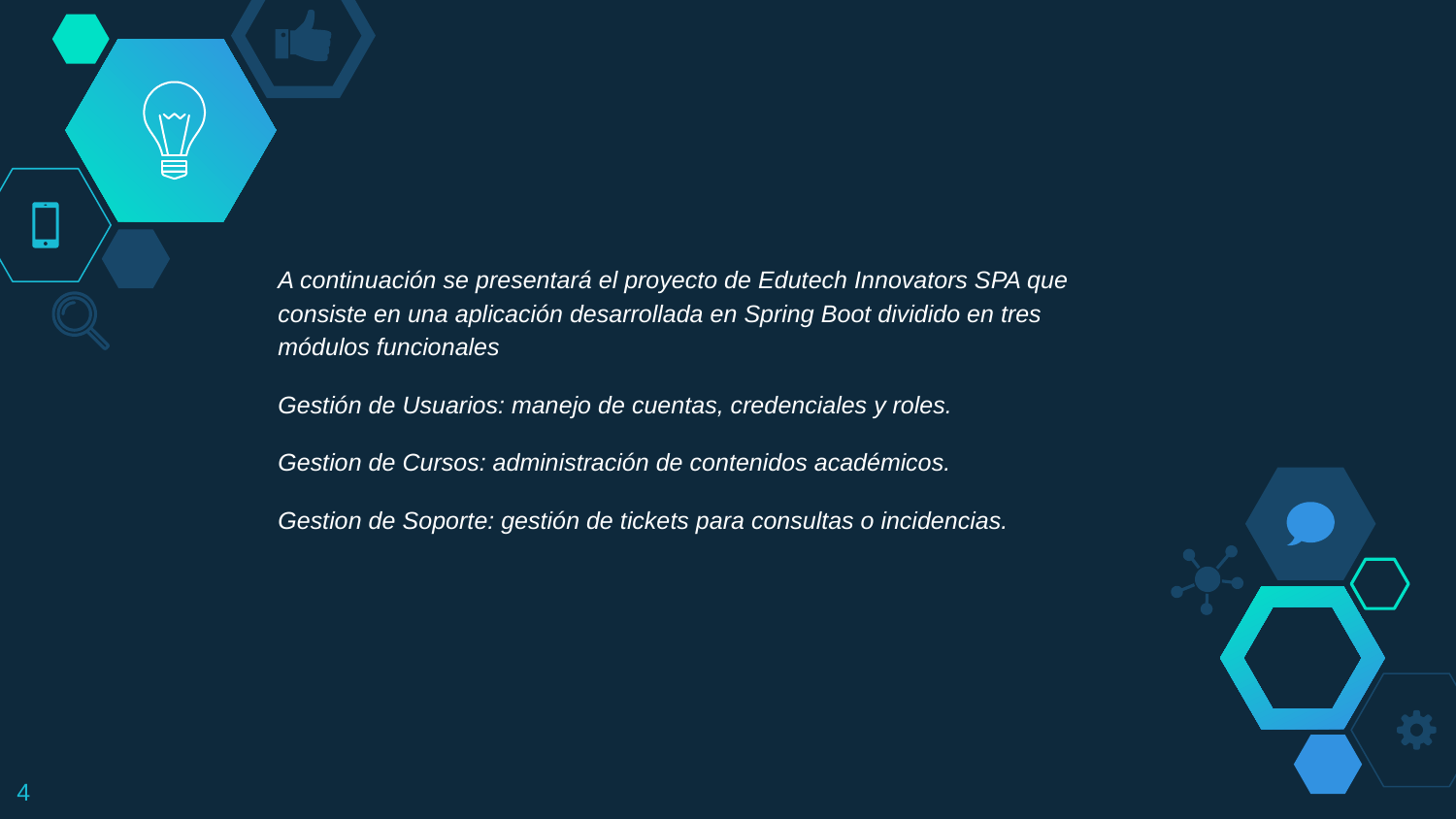

#
A continuación se presentará el proyecto de Edutech Innovators SPA que consiste en una aplicación desarrollada en Spring Boot dividido en tres módulos funcionales
Gestión de Usuarios: manejo de cuentas, credenciales y roles.
Gestion de Cursos: administración de contenidos académicos.
Gestion de Soporte: gestión de tickets para consultas o incidencias.

4